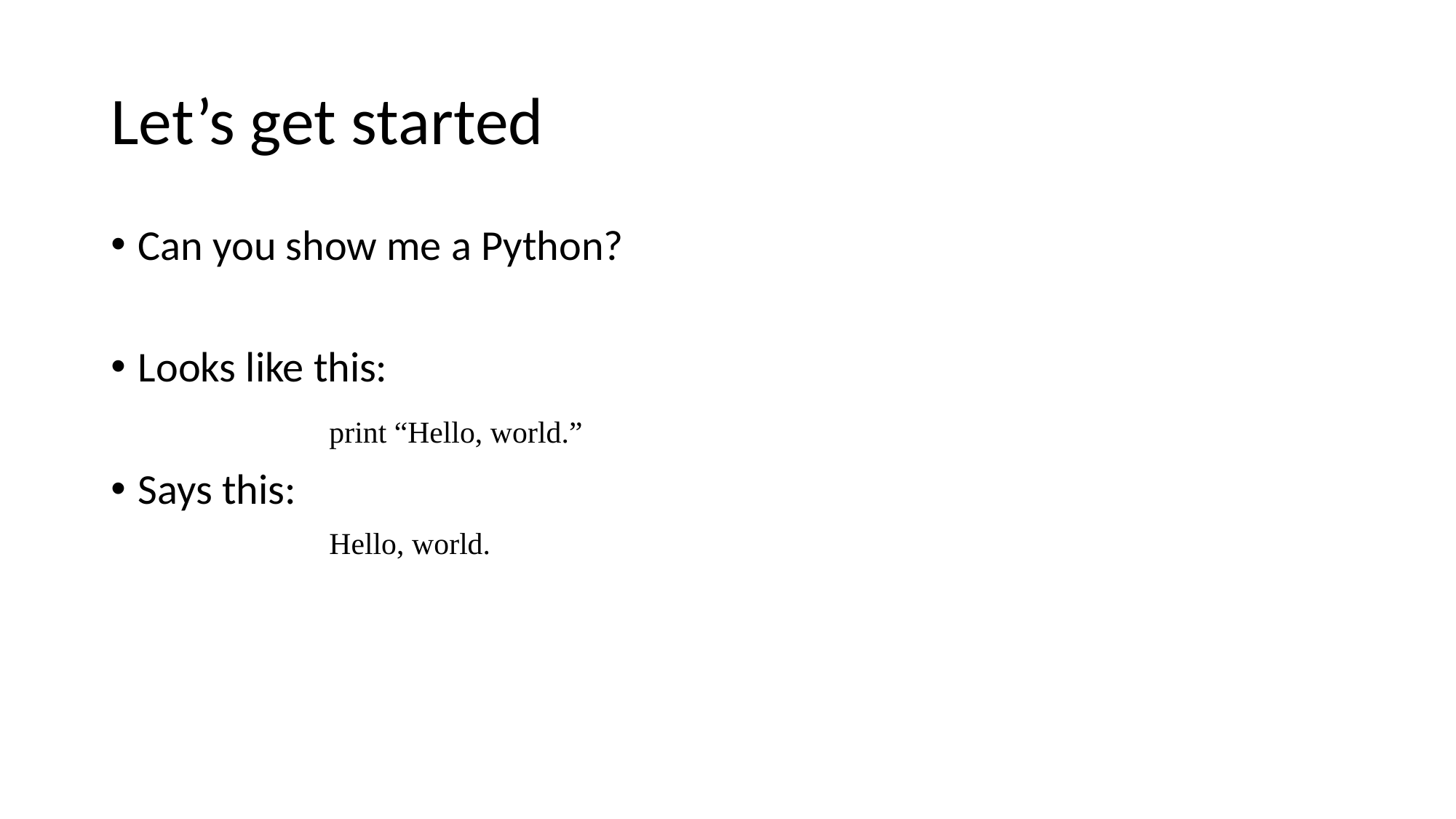

# Let’s get started
Can you show me a Python?

Looks like this:
		print “Hello, world.”
Says this:
		Hello, world.